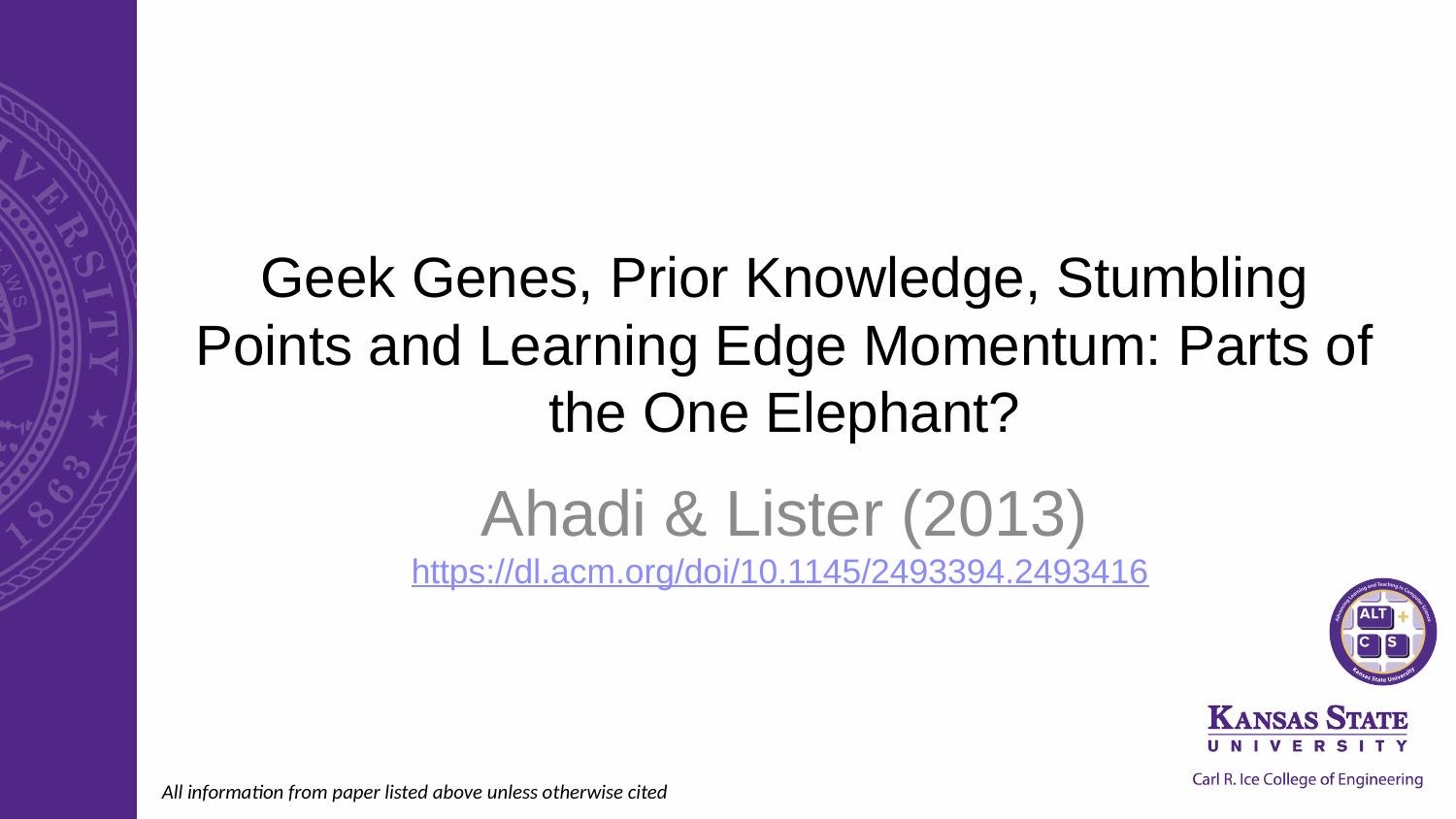

# Geek Genes, Prior Knowledge, Stumbling Points and Learning Edge Momentum: Parts of the One Elephant?
Ahadi & Lister (2013)
https://dl.acm.org/doi/10.1145/2493394.2493416
All information from paper listed above unless otherwise cited